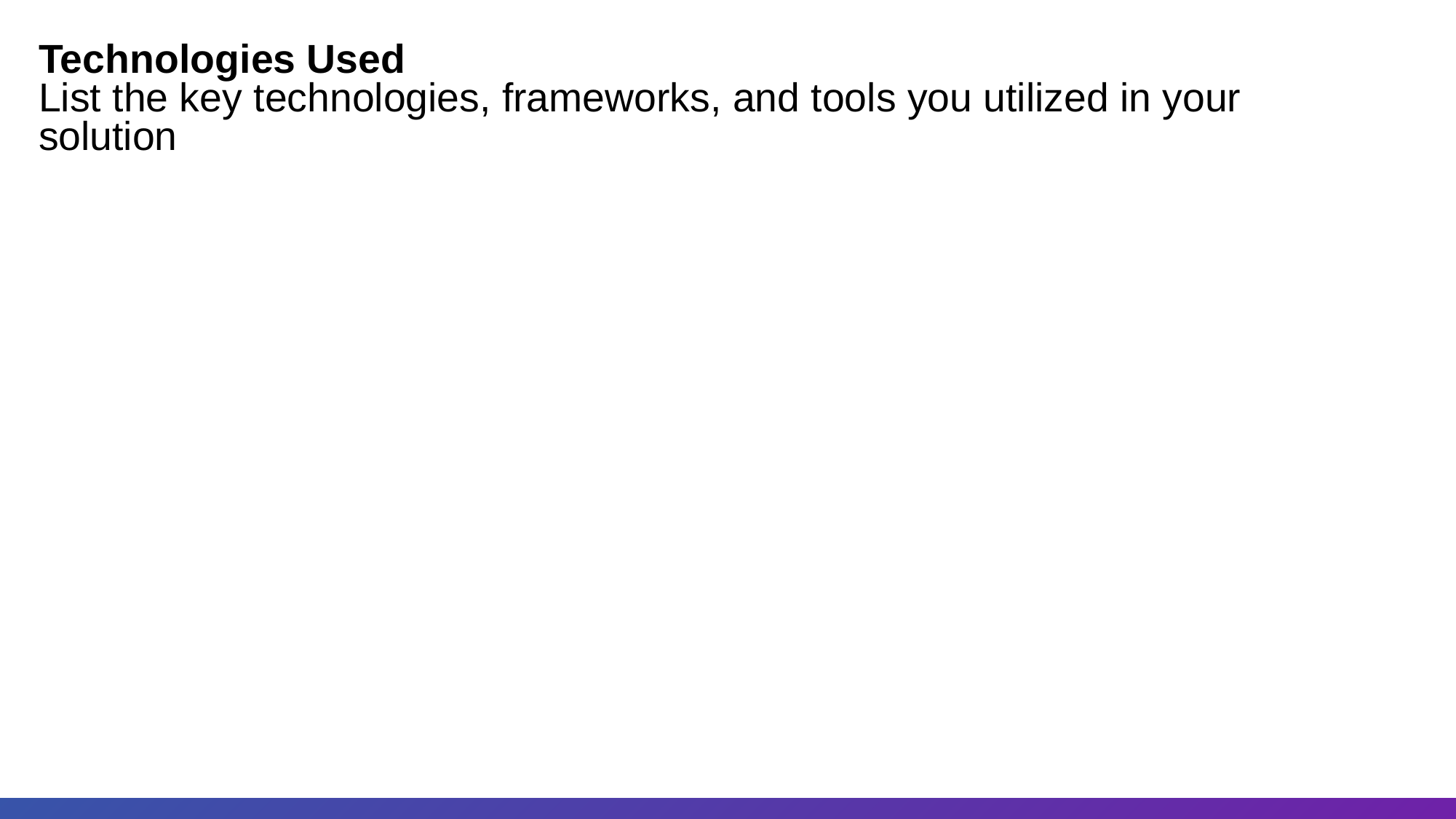

Technologies Used
List the key technologies, frameworks, and tools you utilized in your solution